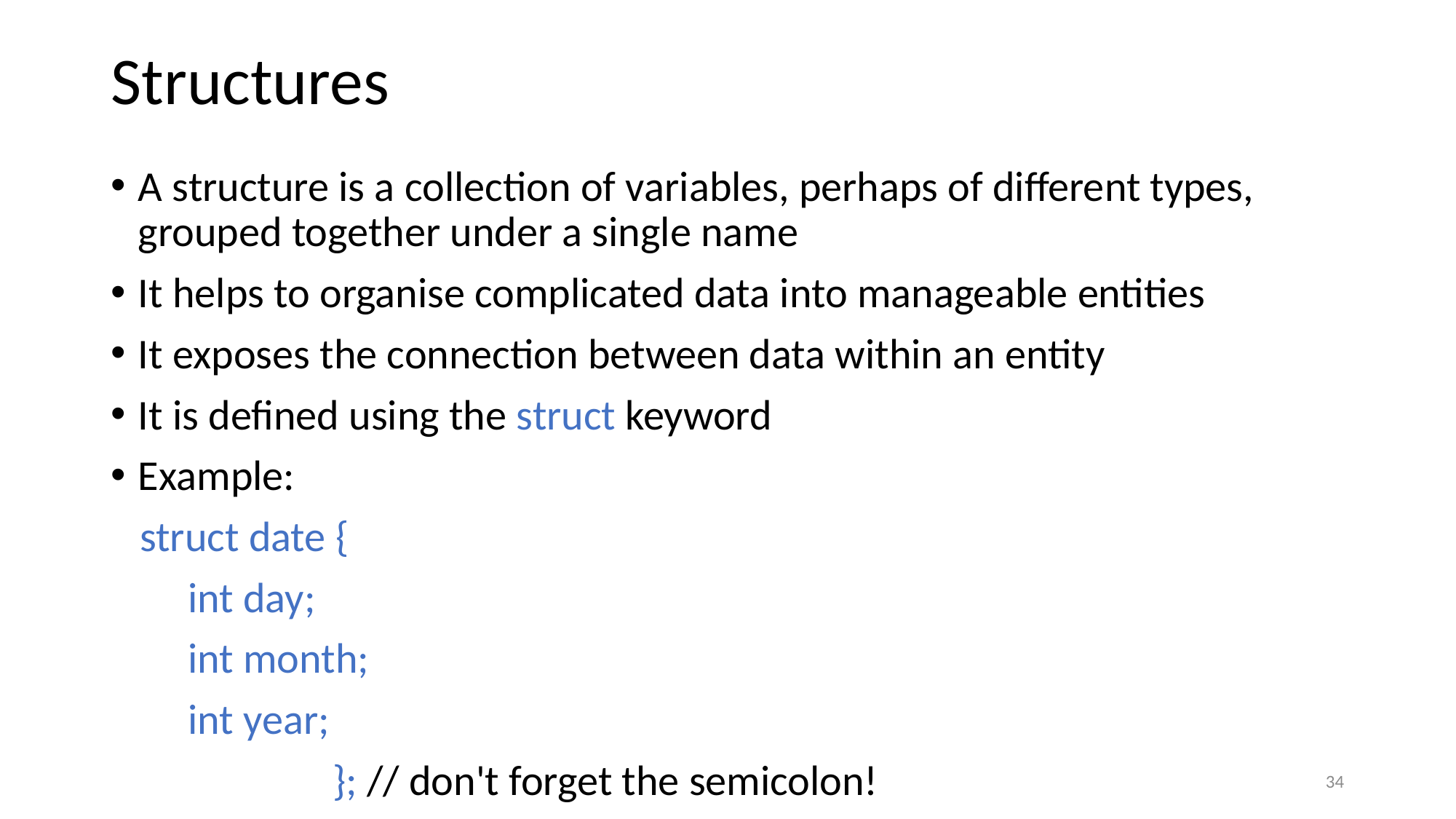

# Structures
A structure is a collection of variables, perhaps of different types, grouped together under a single name
It helps to organise complicated data into manageable entities
It exposes the connection between data within an entity
It is defined using the struct keyword
Example:
   struct date {
        int day;
        int month;
        int year;
                       }; // don't forget the semicolon!

34